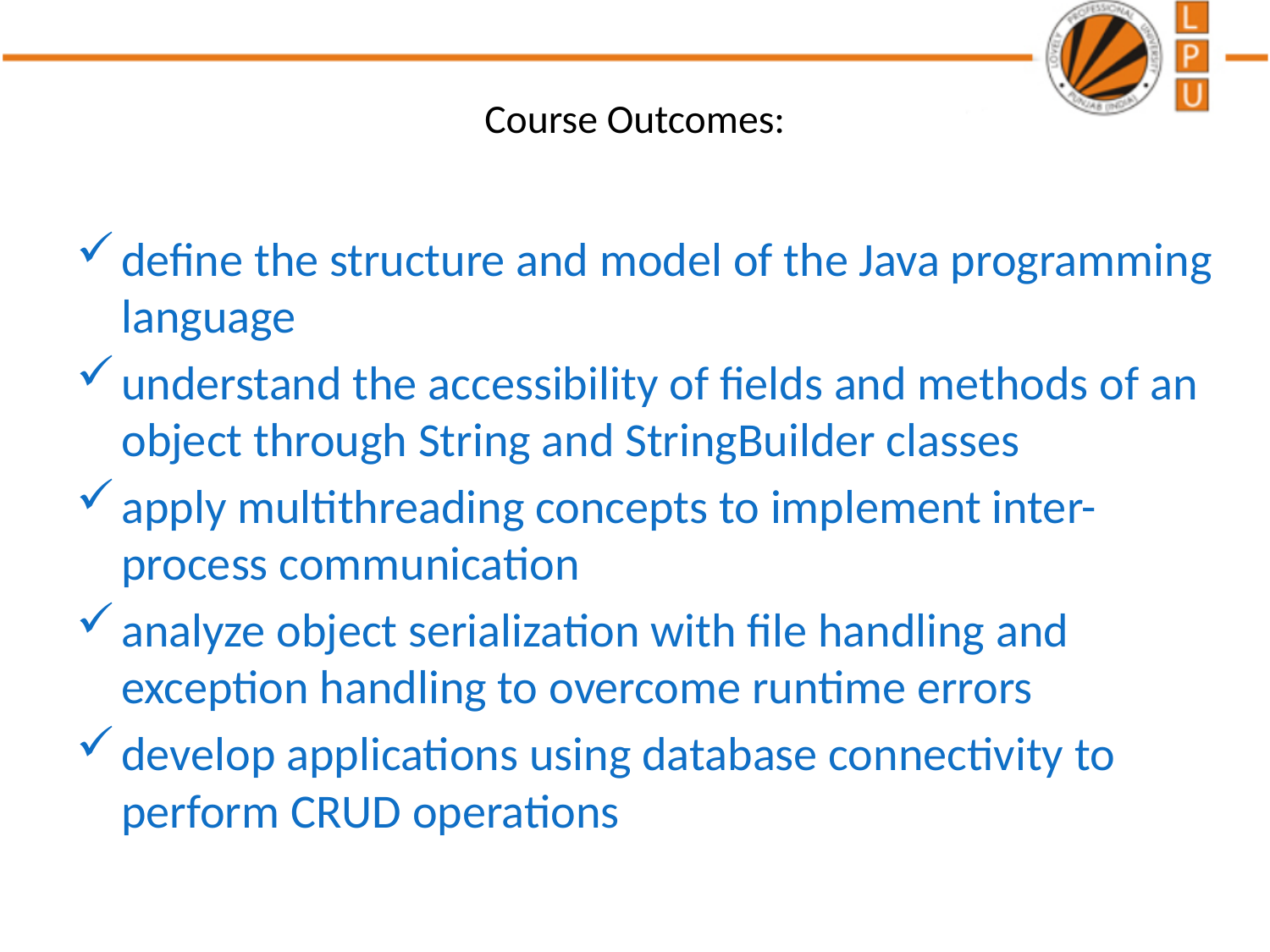

# Course Outcomes:
define the structure and model of the Java programming language
understand the accessibility of fields and methods of an object through String and StringBuilder classes
apply multithreading concepts to implement inter-process communication
analyze object serialization with file handling and exception handling to overcome runtime errors
develop applications using database connectivity to perform CRUD operations